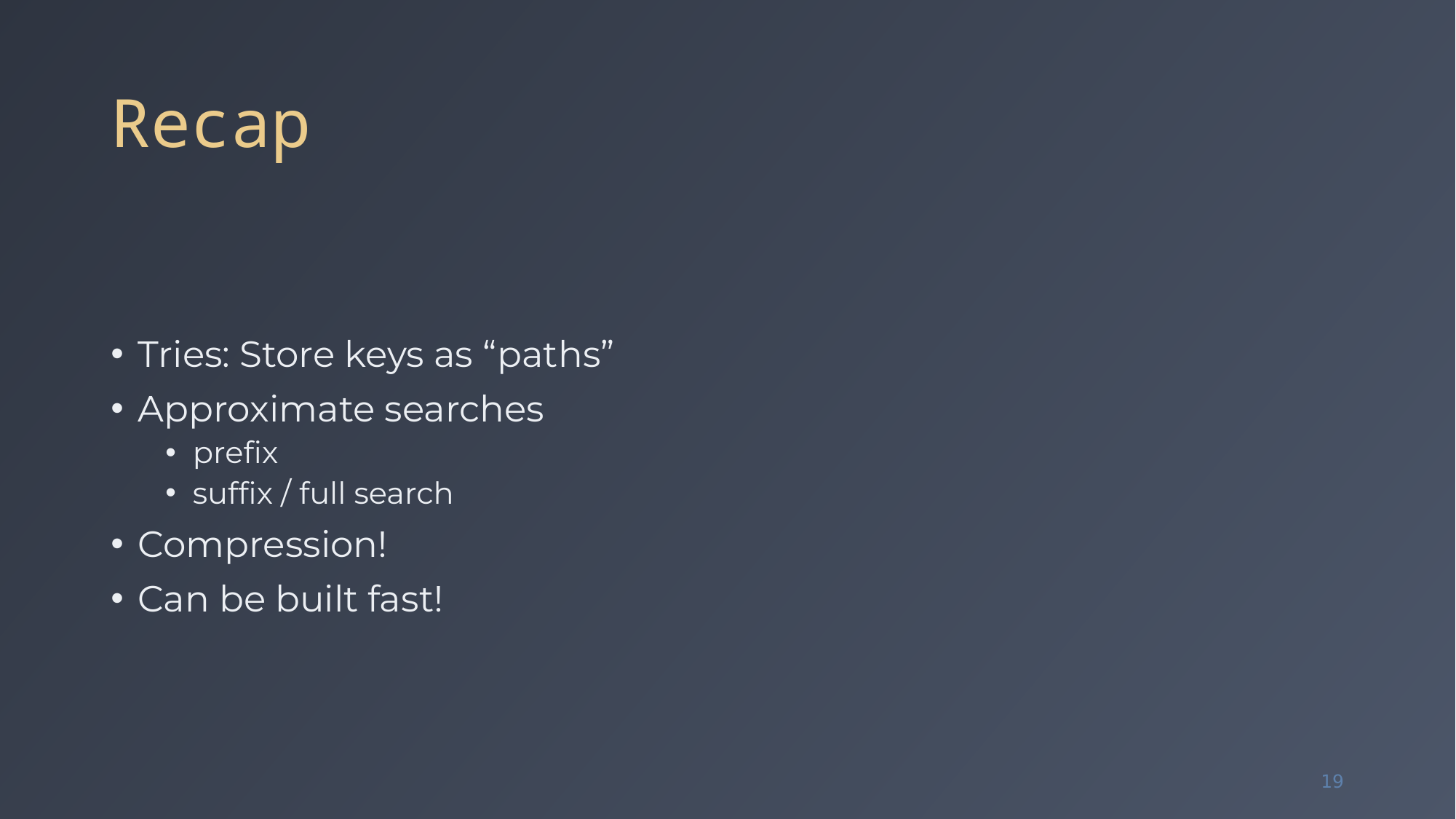

# Recap
Tries: Store keys as “paths”
Approximate searches
prefix
suffix / full search
Compression!
Can be built fast!
19